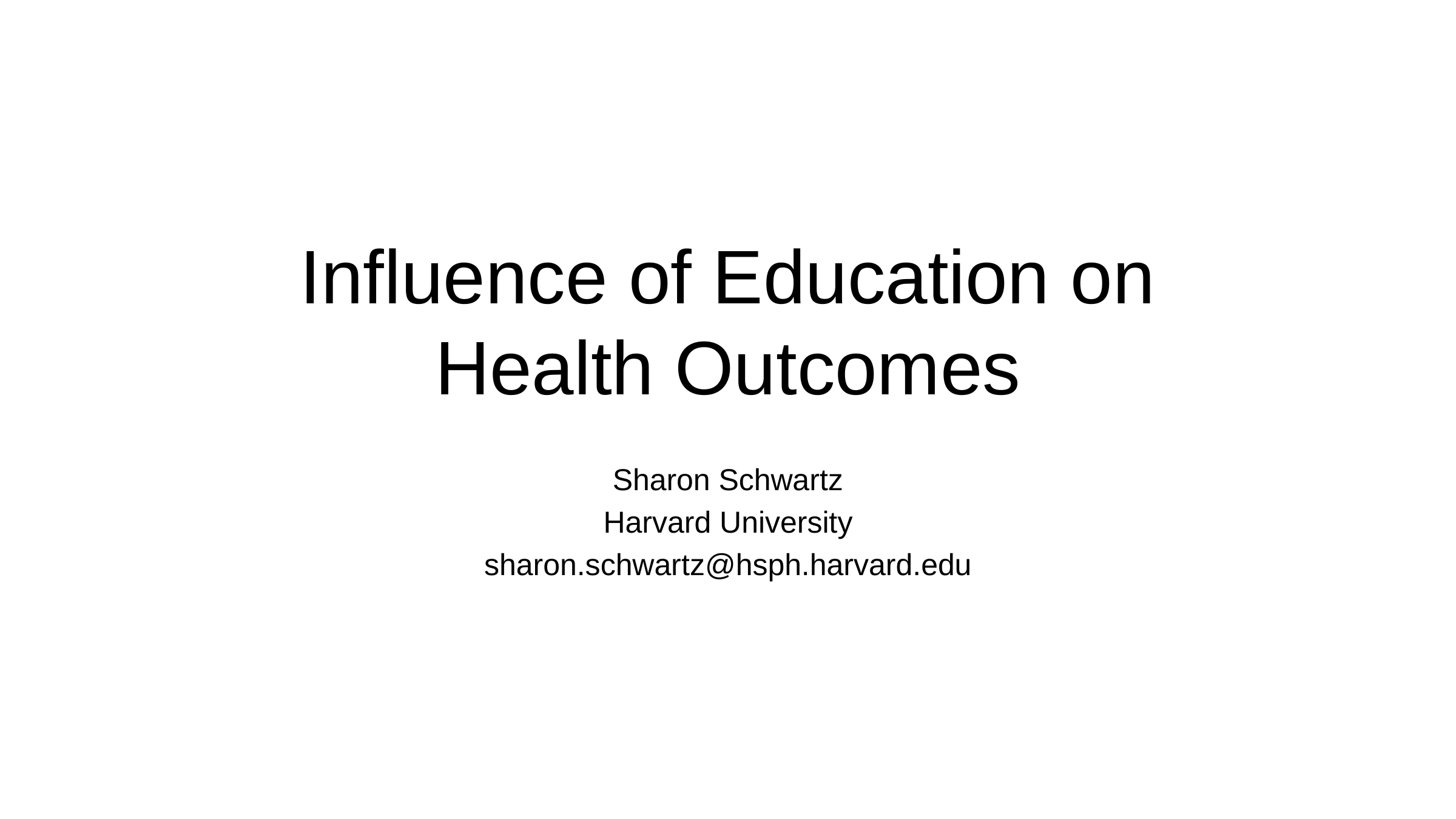

# Influence of Education on Health Outcomes
Sharon Schwartz
Harvard University
sharon.schwartz@hsph.harvard.edu